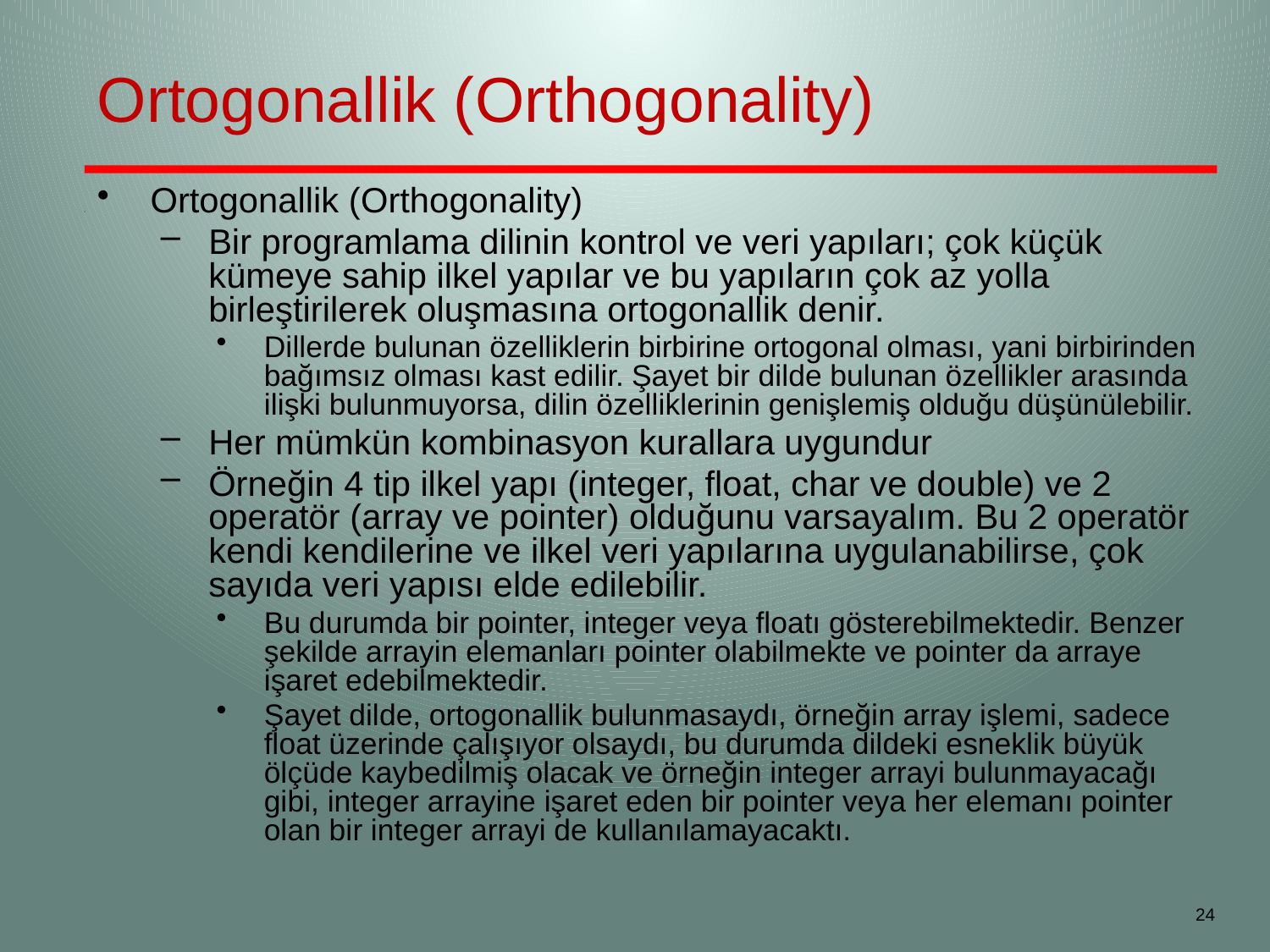

# Ortogonallik (Orthogonality)
Ortogonallik (Orthogonality)
Bir programlama dilinin kontrol ve veri yapıları; çok küçük kümeye sahip ilkel yapılar ve bu yapıların çok az yolla birleştirilerek oluşmasına ortogonallik denir.
Dillerde bulunan özelliklerin birbirine ortogonal olması, yani birbirinden bağımsız olması kast edilir. Şayet bir dilde bulunan özellikler arasında ilişki bulunmuyorsa, dilin özelliklerinin genişlemiş olduğu düşünülebilir.
Her mümkün kombinasyon kurallara uygundur
Örneğin 4 tip ilkel yapı (integer, float, char ve double) ve 2 operatör (array ve pointer) olduğunu varsayalım. Bu 2 operatör kendi kendilerine ve ilkel veri yapılarına uygulanabilirse, çok sayıda veri yapısı elde edilebilir.
Bu durumda bir pointer, integer veya floatı gösterebilmektedir. Benzer şekilde arrayin elemanları pointer olabilmekte ve pointer da arraye işaret edebilmektedir.
Şayet dilde, ortogonallik bulunmasaydı, örneğin array işlemi, sadece float üzerinde çalışıyor olsaydı, bu durumda dildeki esneklik büyük ölçüde kaybedilmiş olacak ve örneğin integer arrayi bulunmayacağı gibi, integer arrayine işaret eden bir pointer veya her elemanı pointer olan bir integer arrayi de kullanılamayacaktı.
24